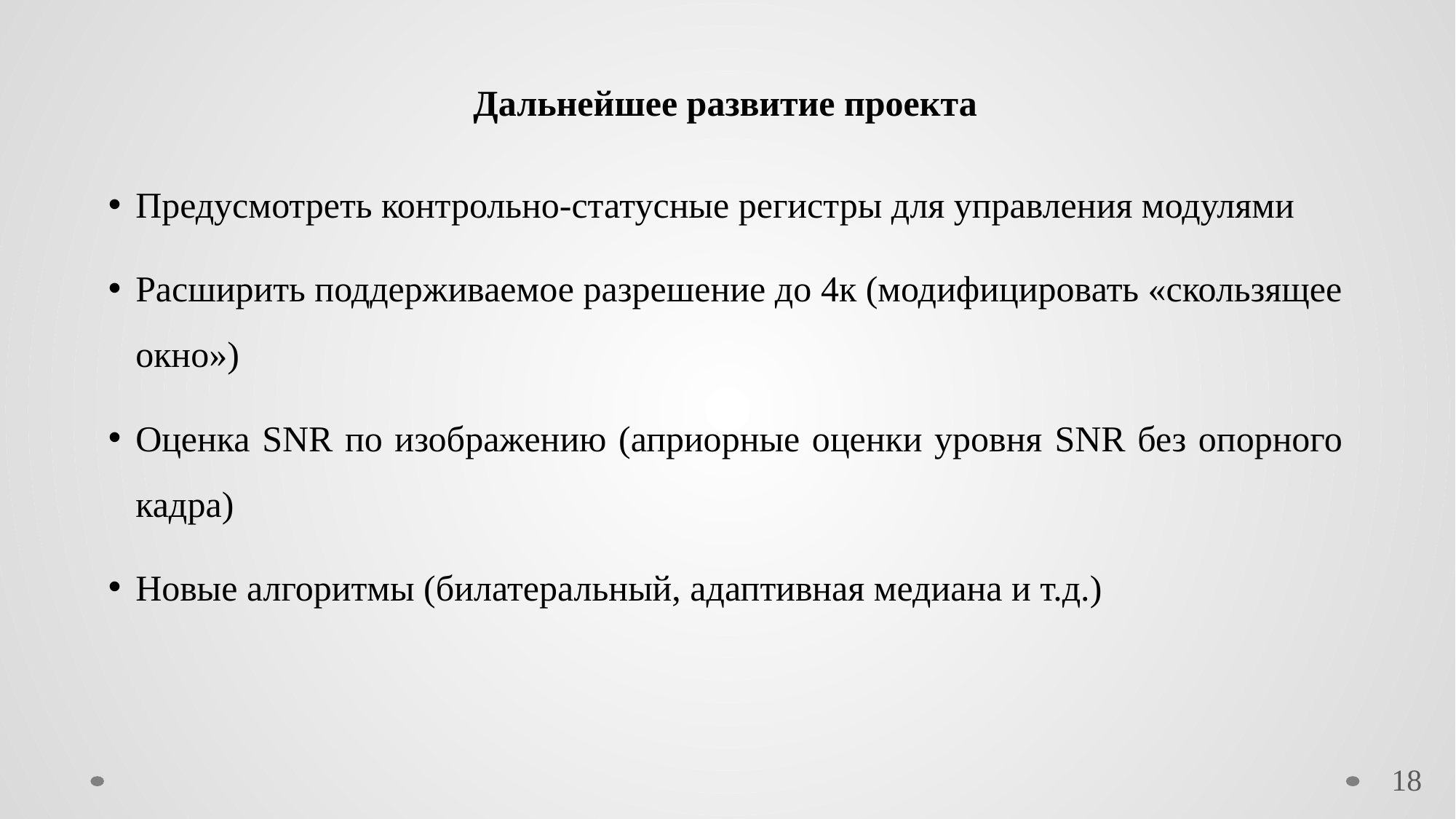

Дальнейшее развитие проекта
Предусмотреть контрольно-статусные регистры для управления модулями
Расширить поддерживаемое разрешение до 4к (модифицировать «скользящее окно»)
Оценка SNR по изображению (априорные оценки уровня SNR без опорного кадра)
Новые алгоритмы (билатеральный, адаптивная медиана и т.д.)

18